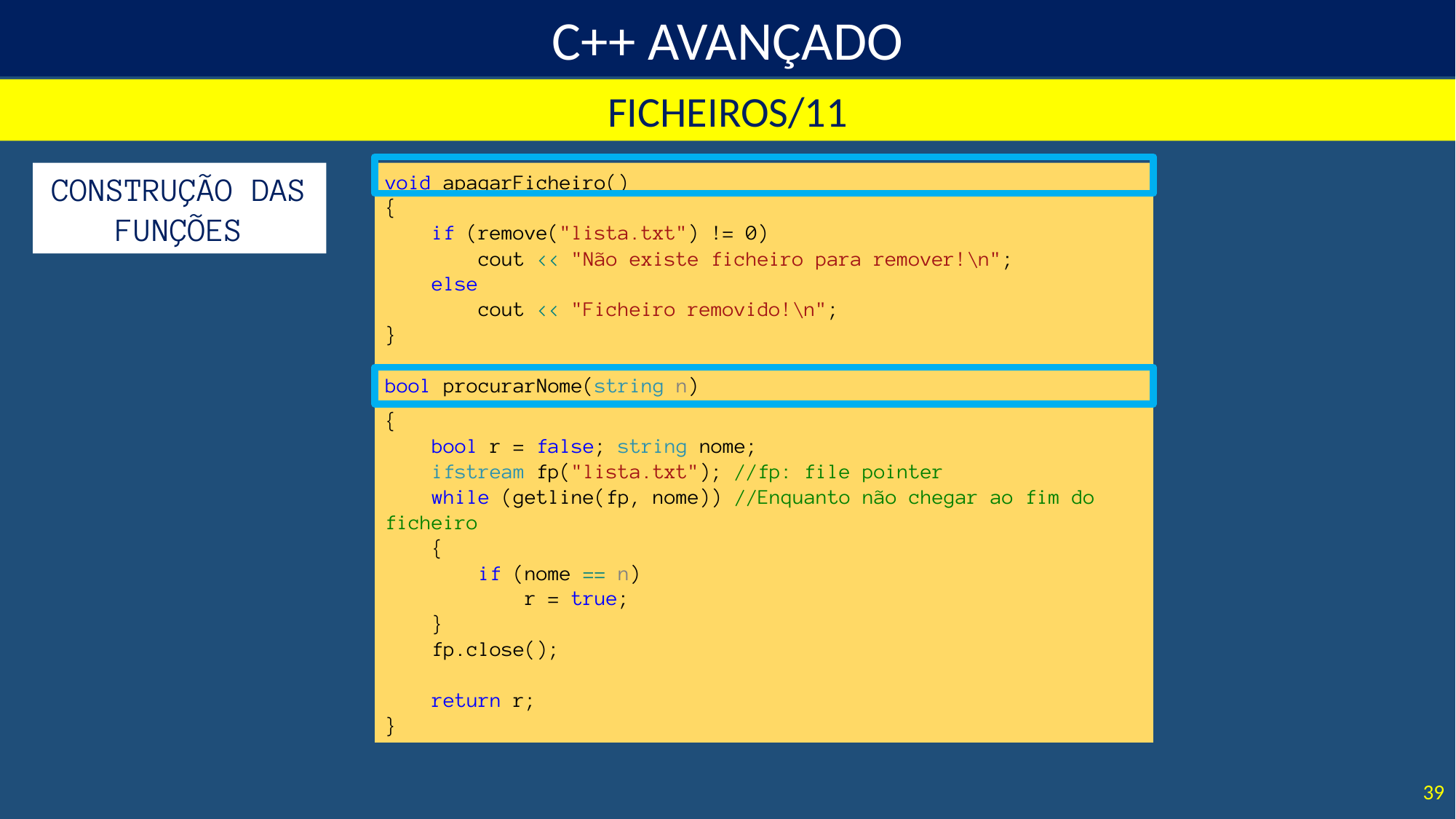

FICHEIROS/11

CONSTRUÇÃO DAS FUNÇÕES
void apagarFicheiro()
{
    if (remove("lista.txt") != 0)
        cout << "Não existe ficheiro para remover!\n";
    else
        cout << "Ficheiro removido!\n";
}

bool procurarNome(string n)
{
    bool r = false; string nome;
    ifstream fp("lista.txt"); //fp: file pointer
    while (getline(fp, nome)) //Enquanto não chegar ao fim do ficheiro
    {
        if (nome == n)
            r = true;
    }
    fp.close();

    return r;
}